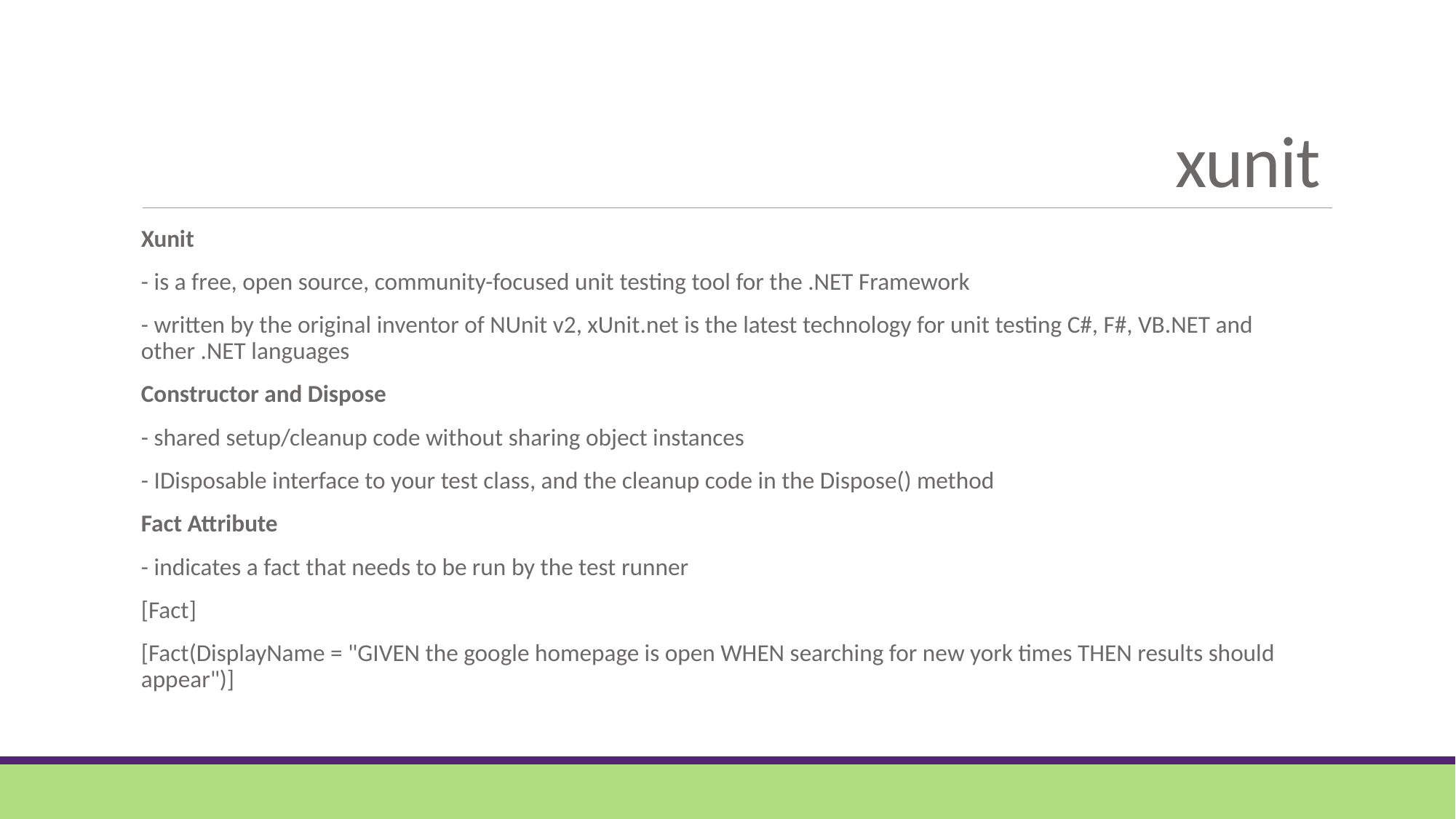

# xunit
Xunit
- is a free, open source, community-focused unit testing tool for the .NET Framework
- written by the original inventor of NUnit v2, xUnit.net is the latest technology for unit testing C#, F#, VB.NET and other .NET languages
Constructor and Dispose
- shared setup/cleanup code without sharing object instances
- IDisposable interface to your test class, and the cleanup code in the Dispose() method
Fact Attribute
- indicates a fact that needs to be run by the test runner
[Fact]
[Fact(DisplayName = "GIVEN the google homepage is open WHEN searching for new york times THEN results should appear")]